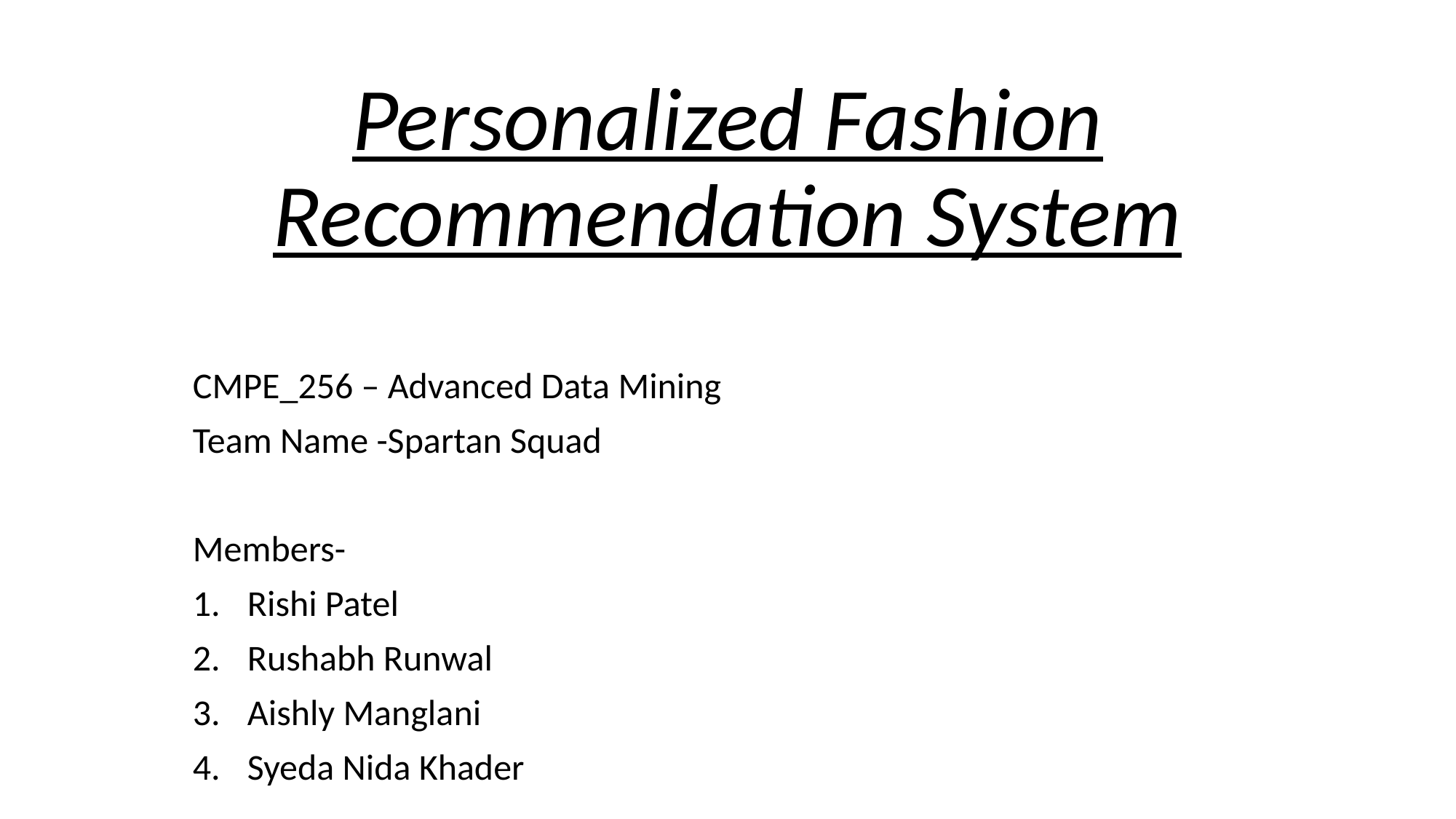

# Personalized Fashion Recommendation System

CMPE_256 – Advanced Data Mining
Team Name -Spartan Squad

Members-
Rishi Patel
Rushabh Runwal
Aishly Manglani
Syeda Nida Khader